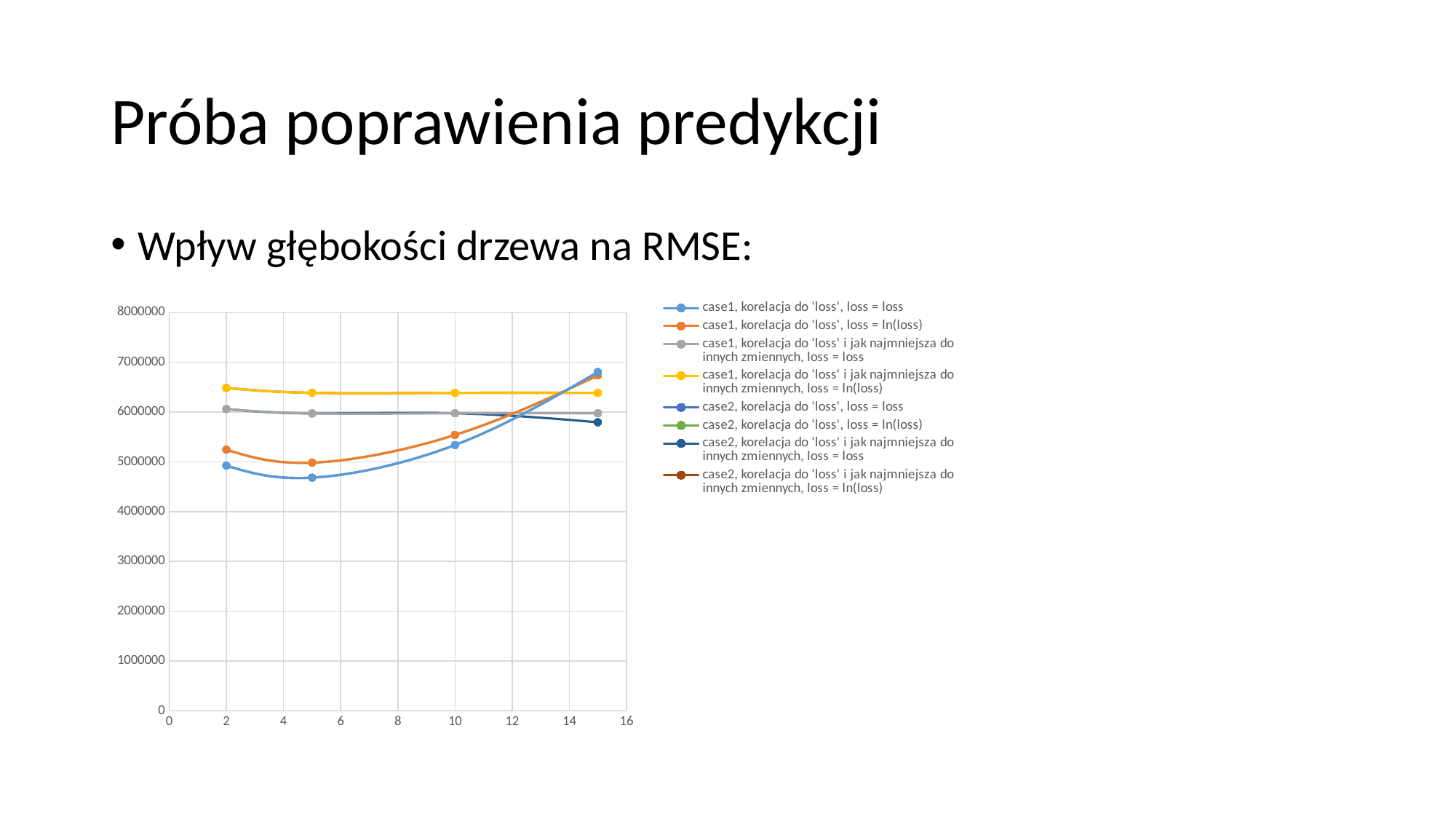

# Próba poprawienia predykcji
Wpływ głębokości drzewa na RMSE:

### Chart

| Category | case1, korelacja do 'loss', loss = loss | case1, korelacja do 'loss', loss = ln(loss) | case1, korelacja do 'loss' i jak najmniejsza do innych zmiennych, loss = loss | case1, korelacja do 'loss' i jak najmniejsza do innych zmiennych, loss = ln(loss) | case2, korelacja do 'loss', loss = loss | case2, korelacja do 'loss', loss = ln(loss) | case2, korelacja do 'loss' i jak najmniejsza do innych zmiennych, loss = loss | case2, korelacja do 'loss' i jak najmniejsza do innych zmiennych, loss = ln(loss) |
|---|---|---|---|---|---|---|---|---|